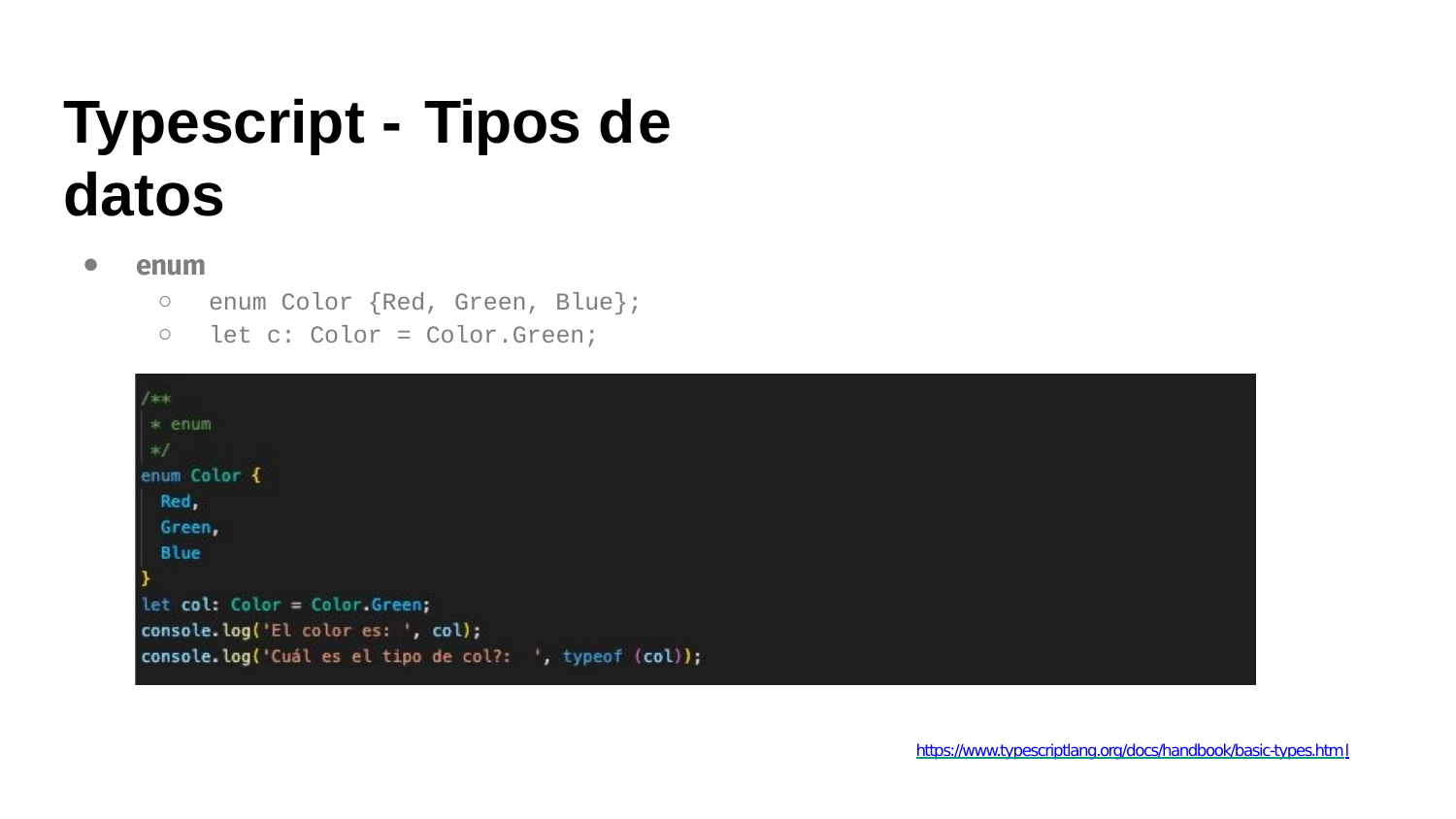

# Typescript - Tipos de datos
enum
enum Color {Red, Green, Blue};
let c: Color = Color.Green;

https://www.typescriptlang.org/docs/handbook/basic-types.html